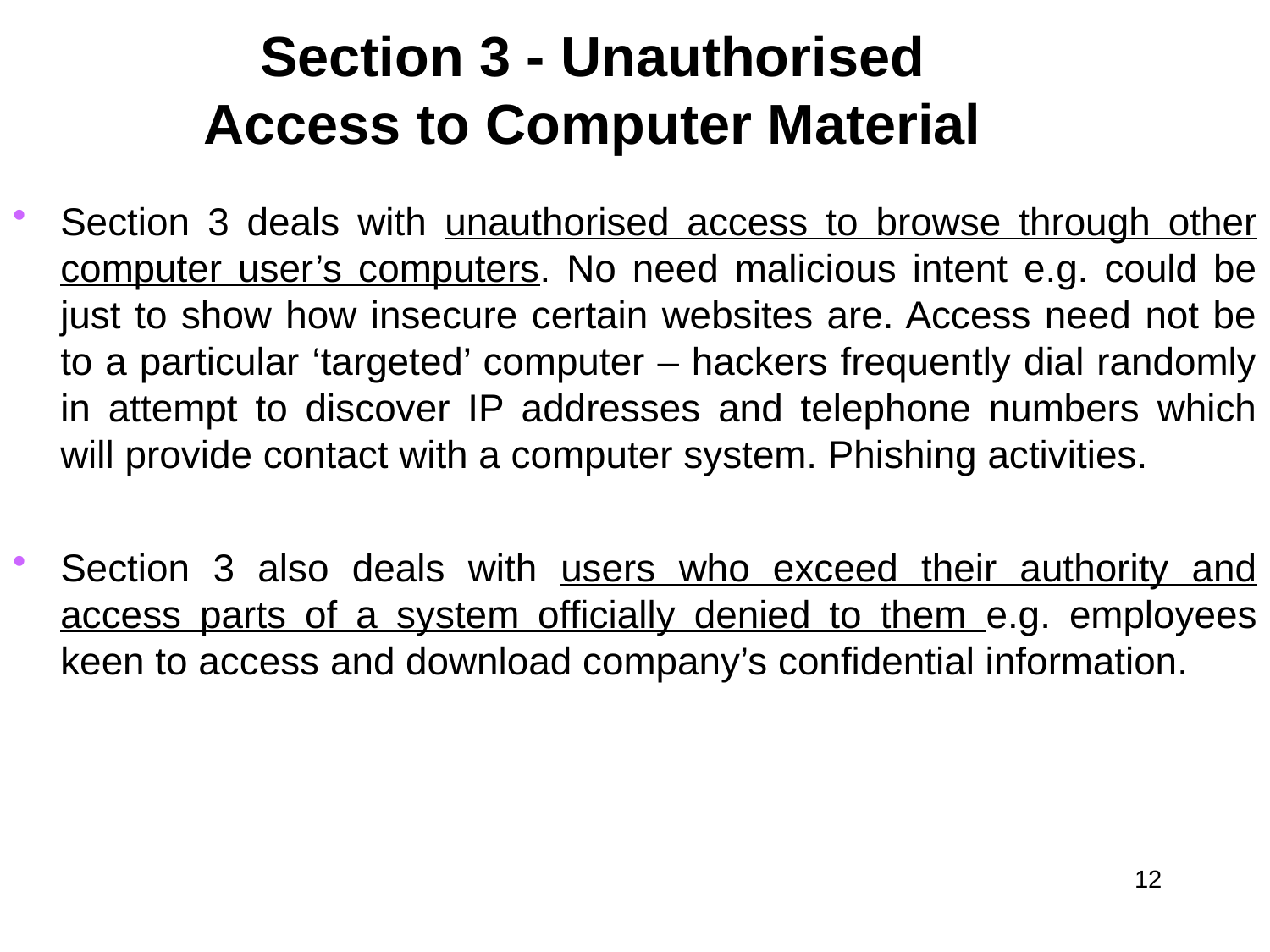

# Section 3 - Unauthorised Access to Computer Material
Section 3 deals with unauthorised access to browse through other computer user’s computers. No need malicious intent e.g. could be just to show how insecure certain websites are. Access need not be to a particular ‘targeted’ computer – hackers frequently dial randomly in attempt to discover IP addresses and telephone numbers which will provide contact with a computer system. Phishing activities.

Section 3 also deals with users who exceed their authority and access parts of a system officially denied to them e.g. employees keen to access and download company’s confidential information.

12